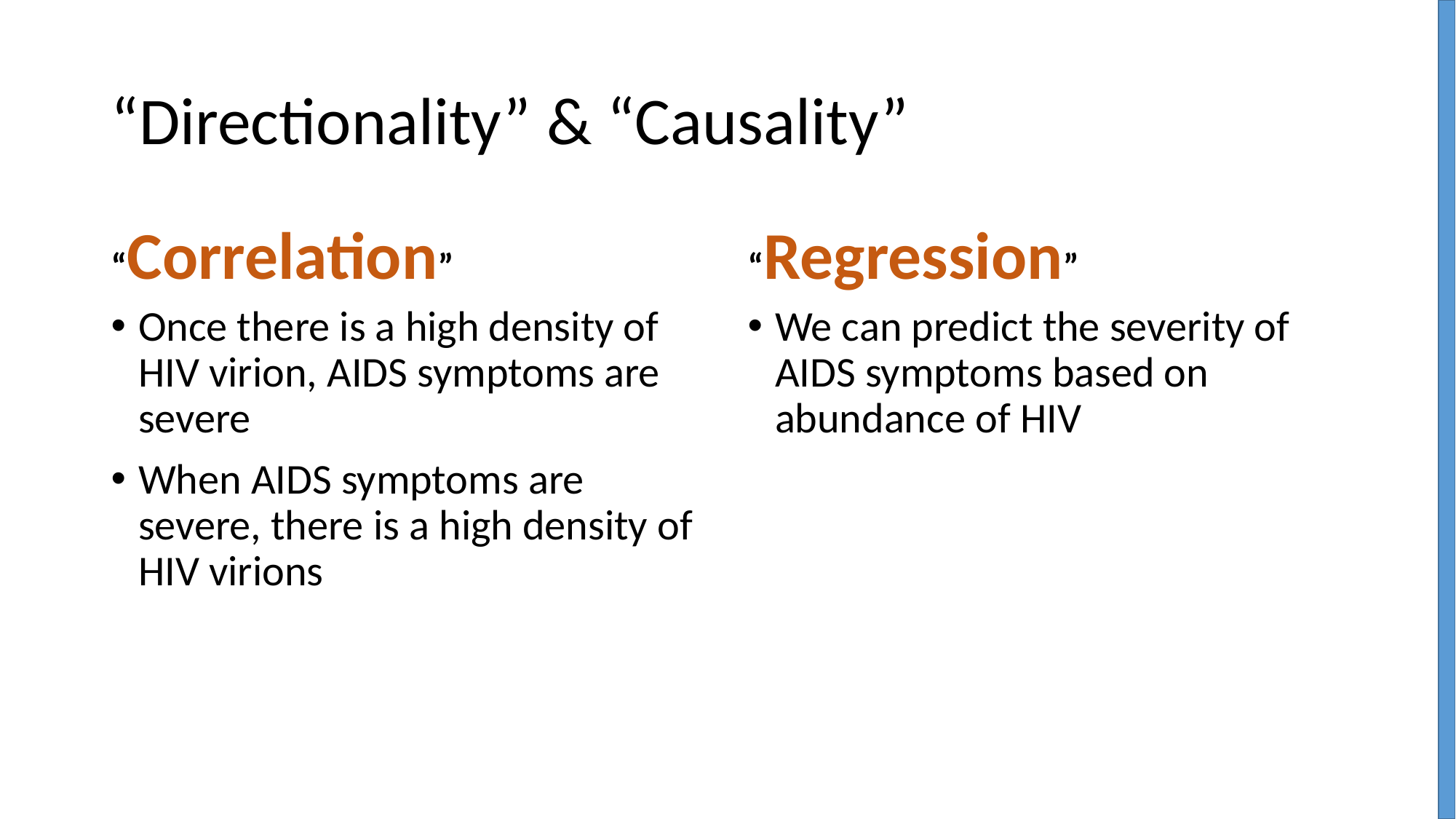

# “Directionality” & “Causality”
“Correlation”
“Regression”
Once there is a high density of HIV virion, AIDS symptoms are severe
When AIDS symptoms are severe, there is a high density of HIV virions
We can predict the severity of AIDS symptoms based on abundance of HIV